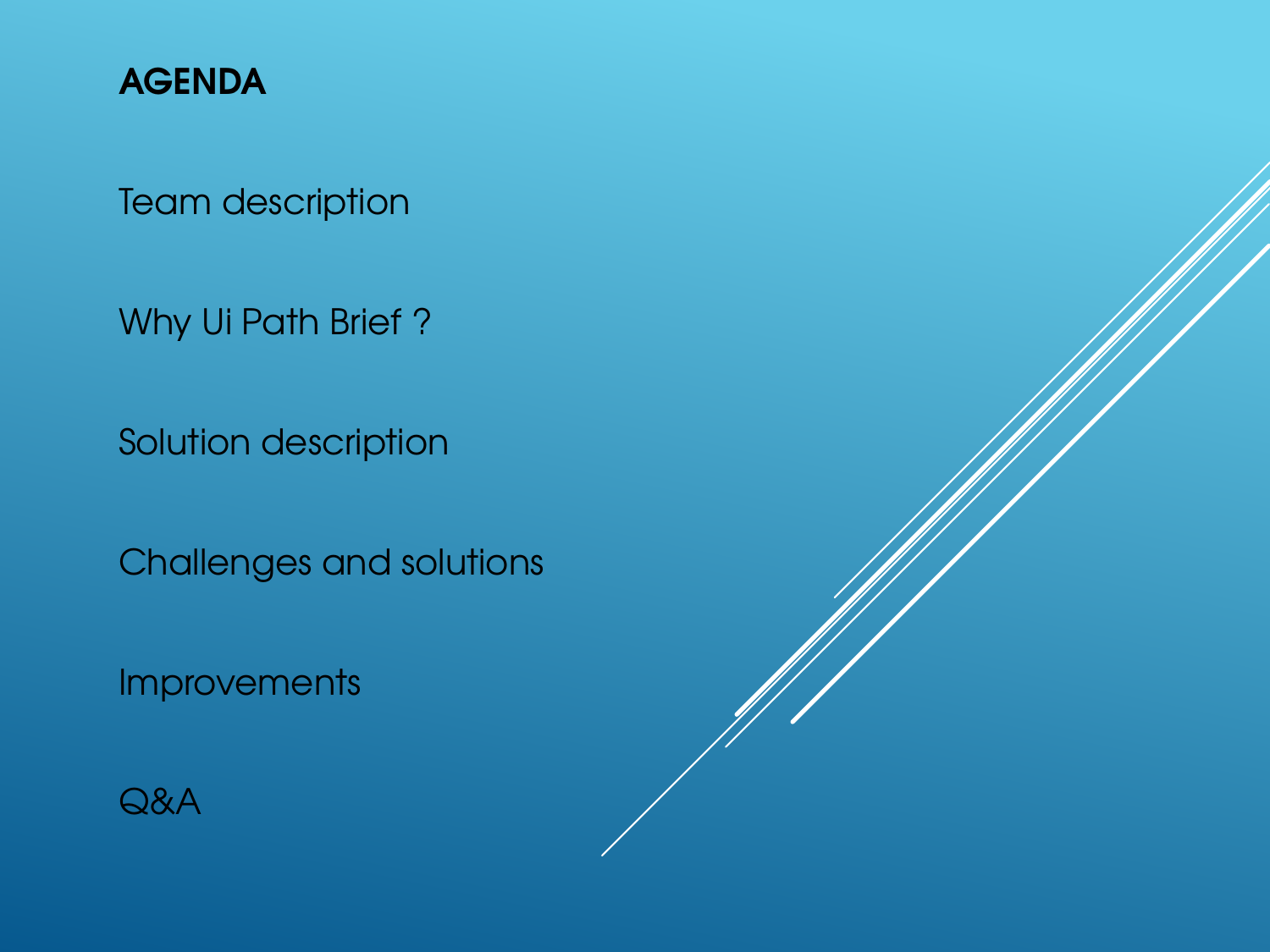

AGENDA

Team description

Why Ui Path Brief ?

Solution description

Challenges and solutions

Improvements

Q&A